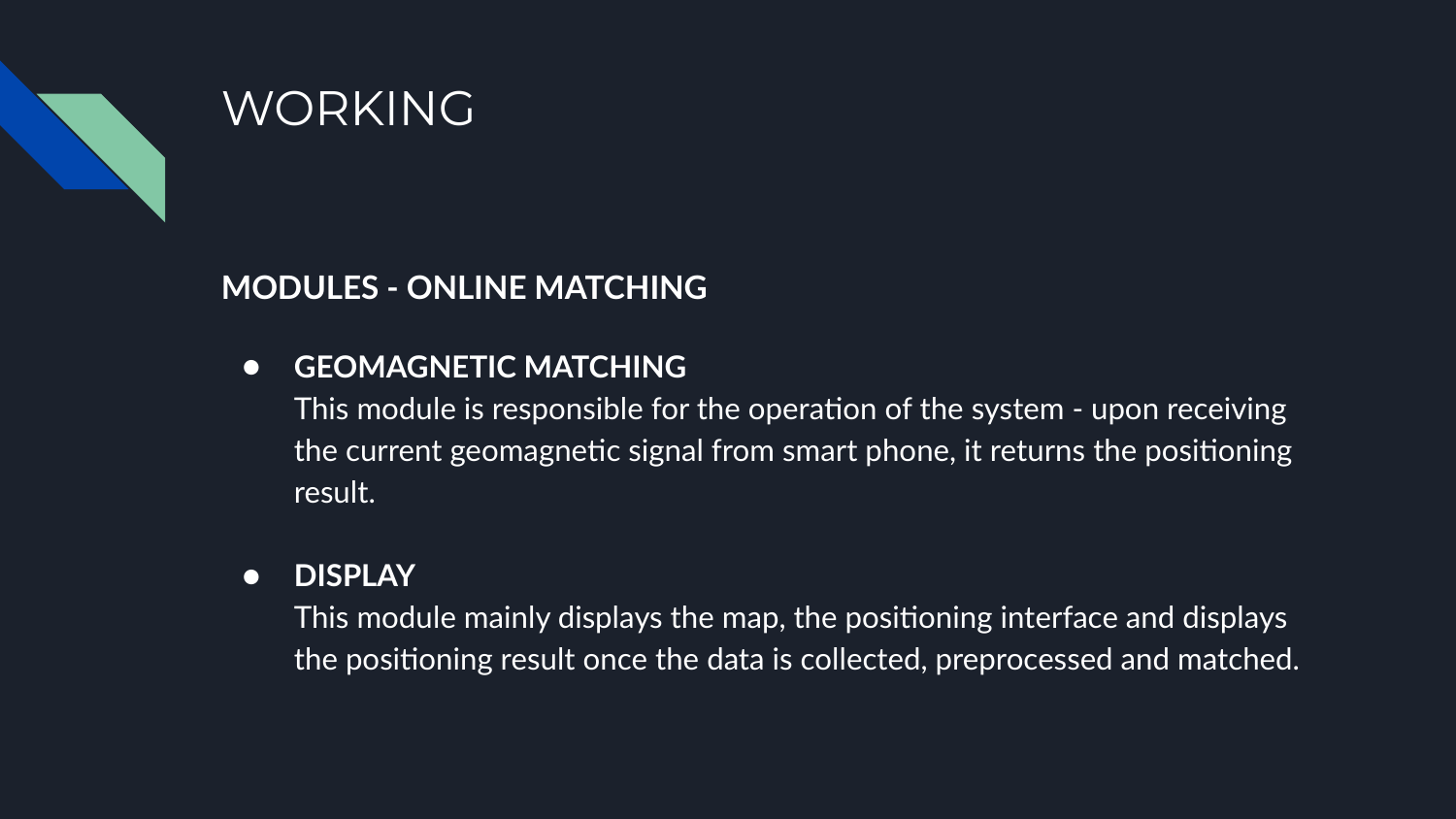

# WORKING

MODULES - ONLINE MATCHING

GEOMAGNETIC MATCHING
This module is responsible for the operation of the system - upon receiving the current geomagnetic signal from smart phone, it returns the positioning result.

DISPLAY
This module mainly displays the map, the positioning interface and displays the positioning result once the data is collected, preprocessed and matched.